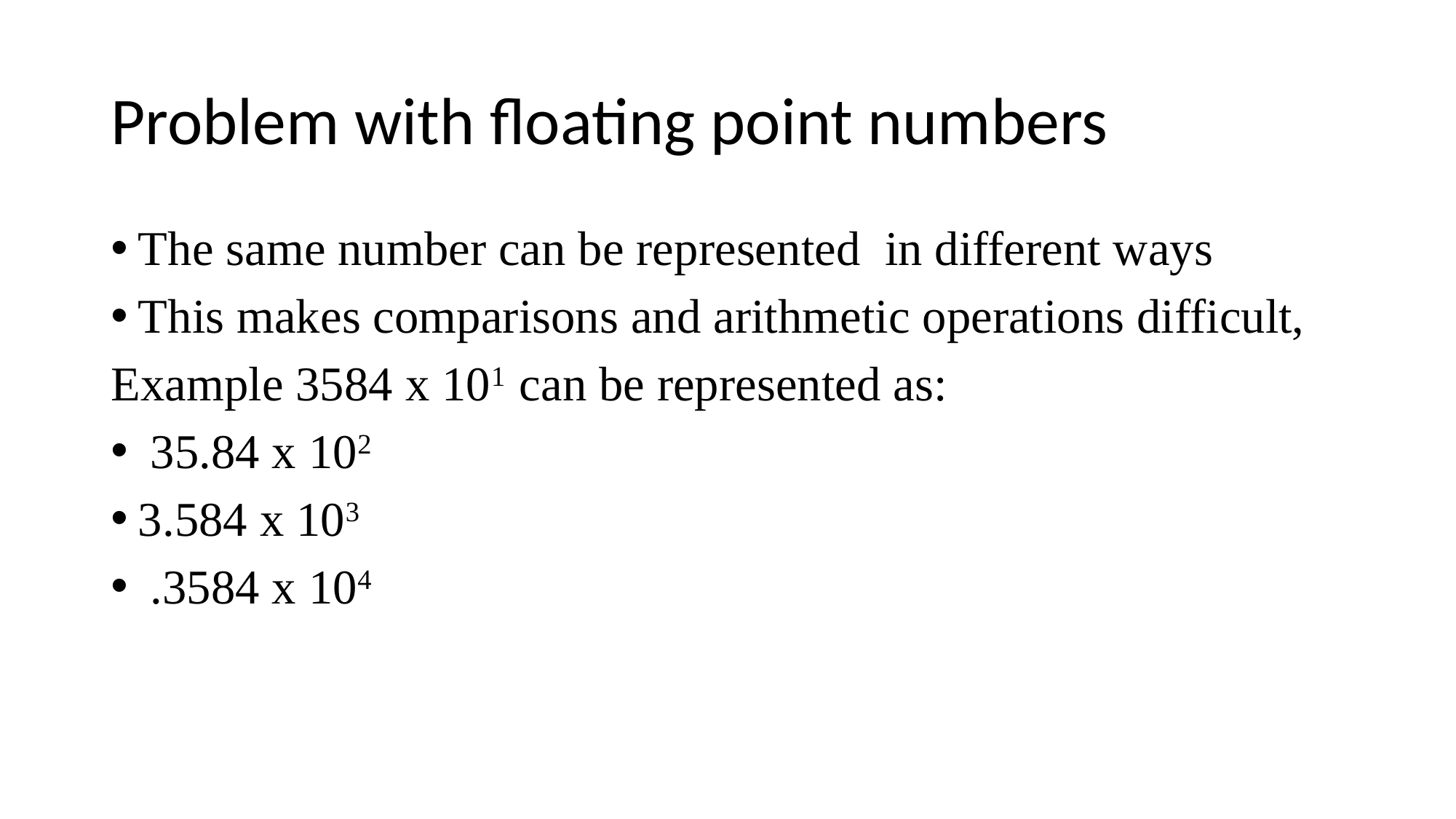

# Problem with floating point numbers
The same number can be represented  in different ways
This makes comparisons and arithmetic operations difficult,
Example 3584 x 101  can be represented as:
 35.84 x 102
3.584 x 103
 .3584 x 104